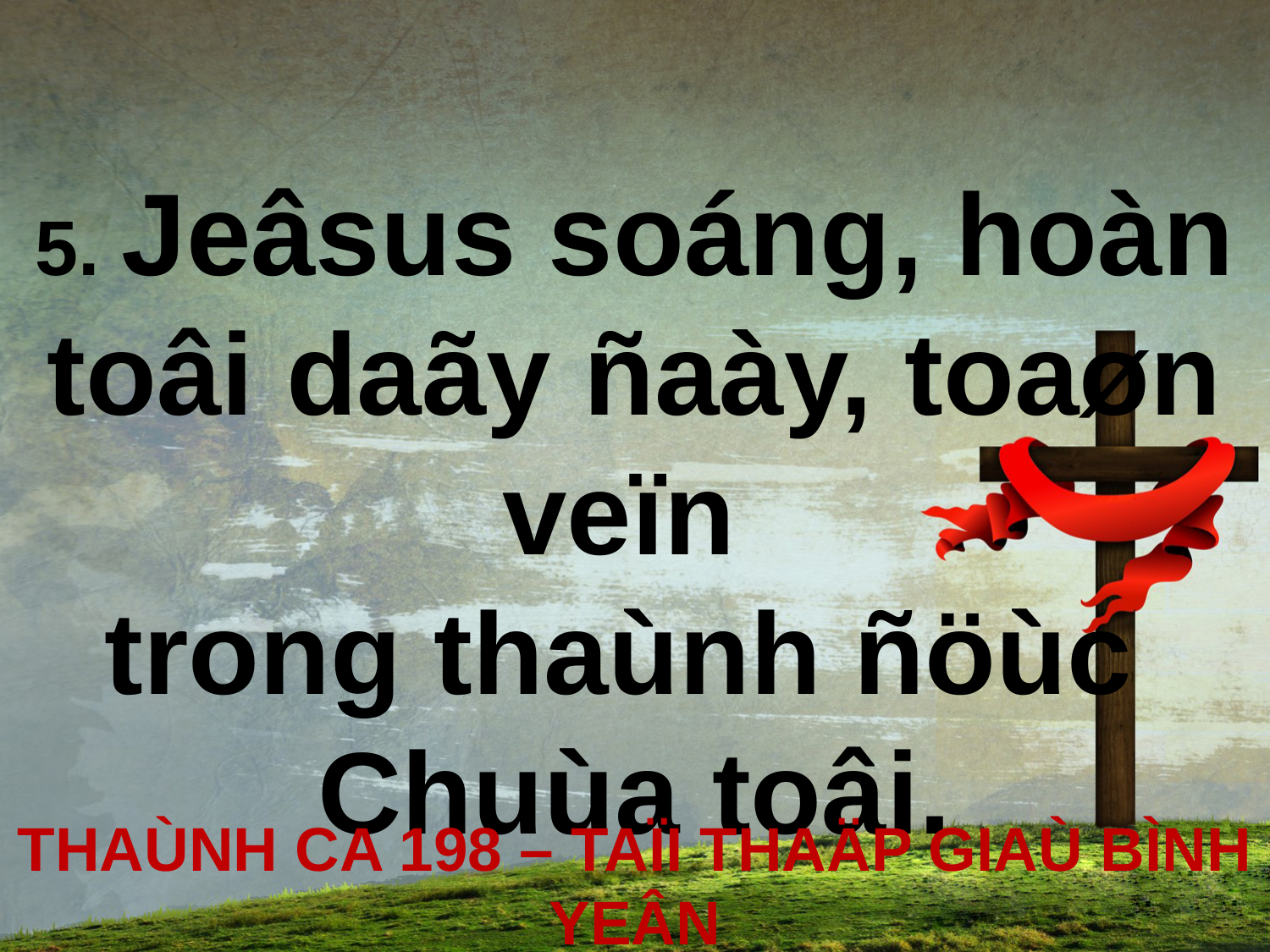

5. Jeâsus soáng, hoàn toâi daãy ñaày, toaøn veïn
trong thaùnh ñöùc
Chuùa toâi.
THAÙNH CA 198 – TAÏI THAÄP GIAÙ BÌNH YEÂN